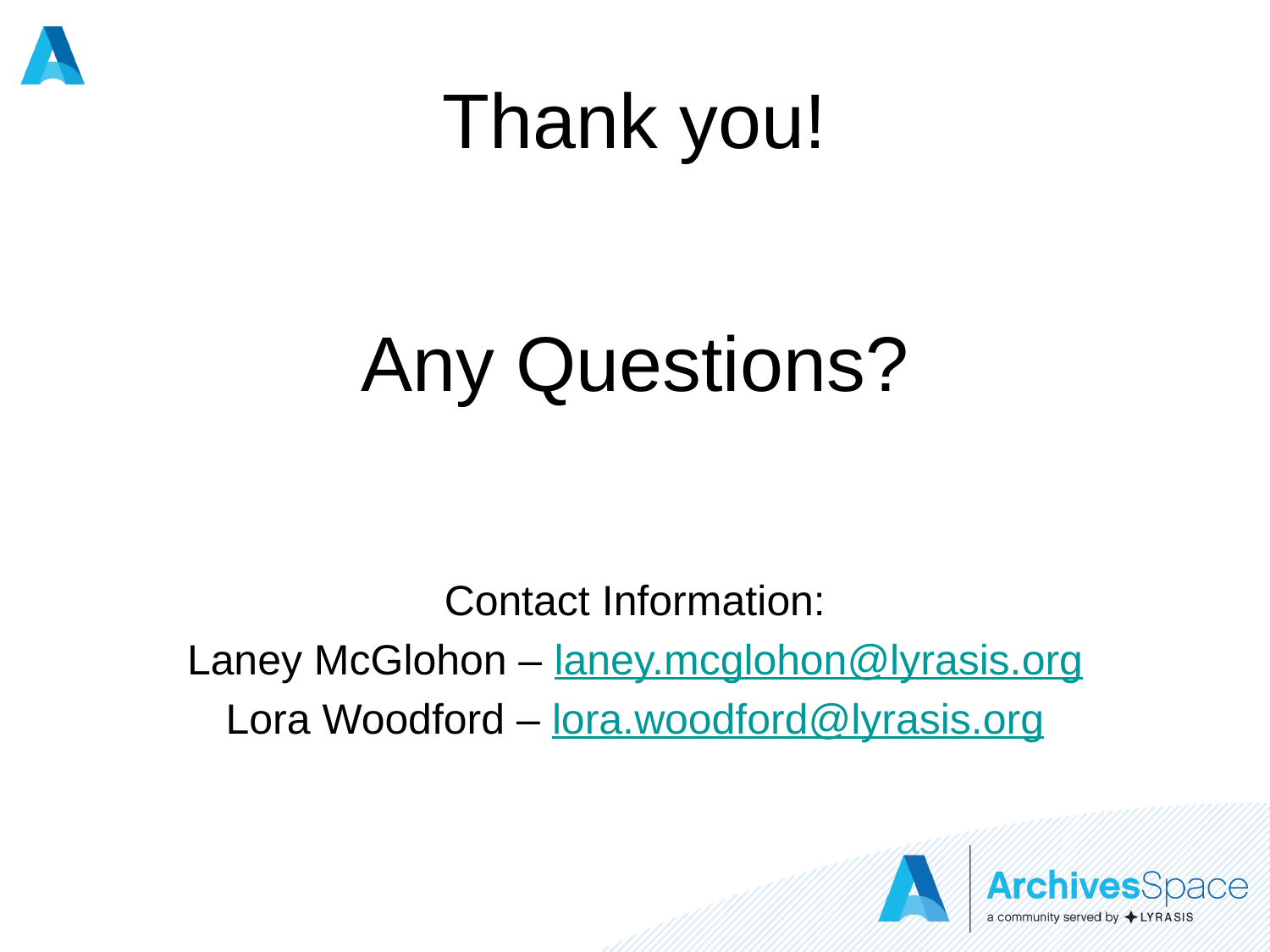

# Thank you!

Any Questions?

Contact Information:
Laney McGlohon – laney.mcglohon@lyrasis.org
Lora Woodford – lora.woodford@lyrasis.org